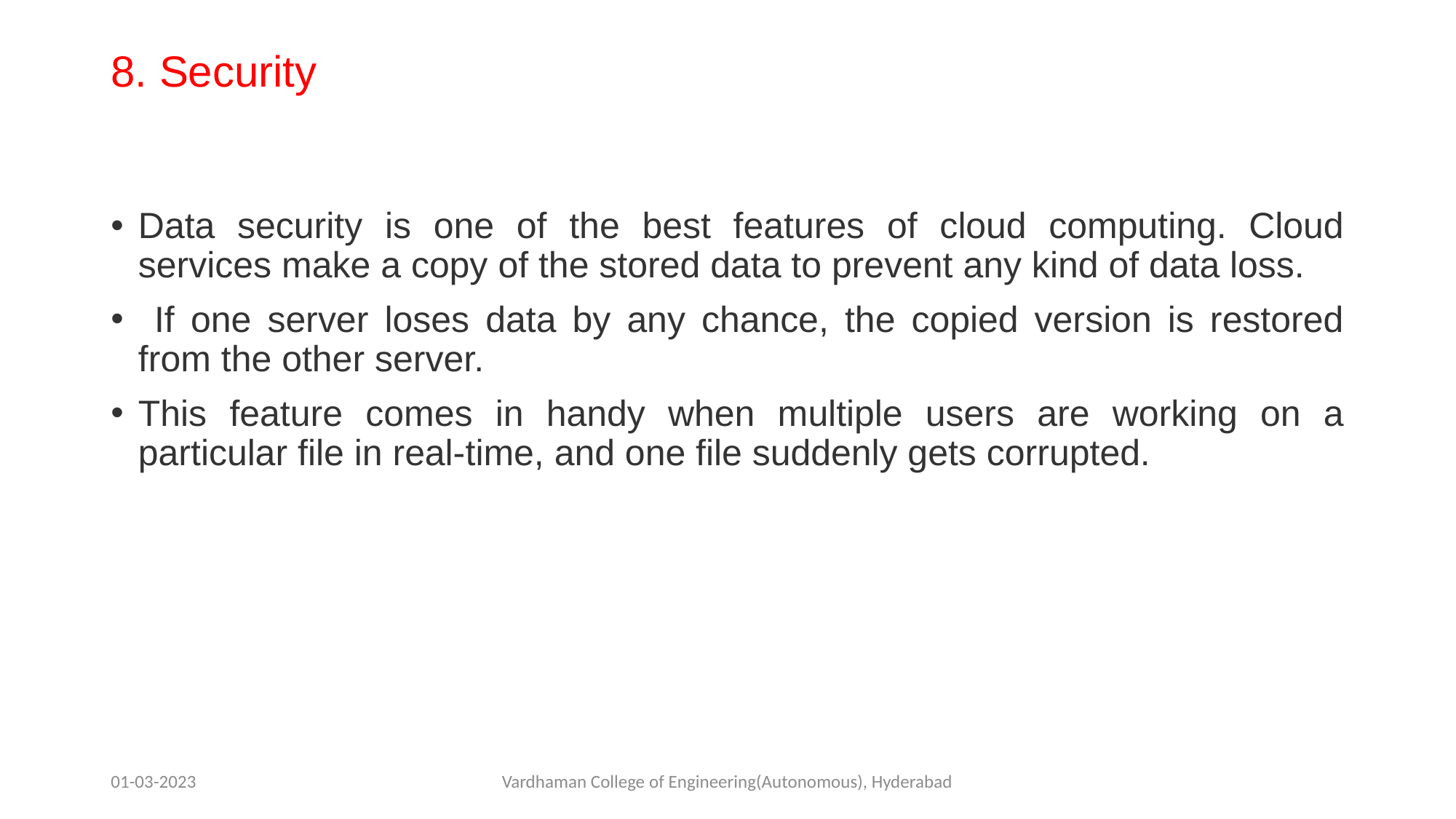

# 8. Security
Data security is one of the best features of cloud computing. Cloud services make a copy of the stored data to prevent any kind of data loss.
 If one server loses data by any chance, the copied version is restored from the other server.
This feature comes in handy when multiple users are working on a particular file in real-time, and one file suddenly gets corrupted.

01-03-2023
Vardhaman College of Engineering(Autonomous), Hyderabad